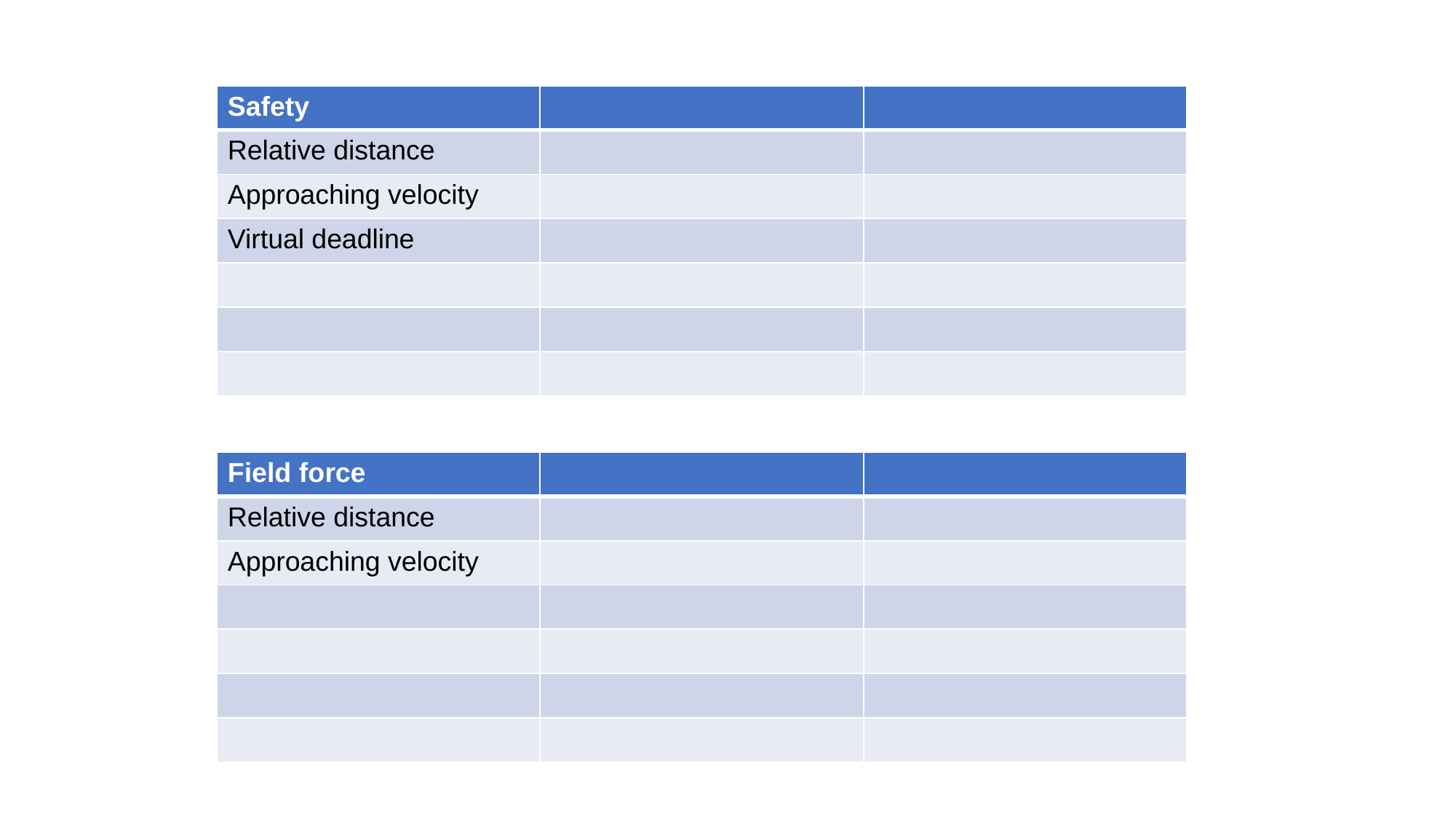

| Safety |  |  |
| --- | --- | --- |
| Relative distance |  |  |
| Approaching velocity |  |  |
| Virtual deadline |  |  |
|  |  |  |
|  |  |  |
|  |  |  |
| Field force |  |  |
| --- | --- | --- |
| Relative distance |  |  |
| Approaching velocity |  |  |
|  |  |  |
|  |  |  |
|  |  |  |
|  |  |  |